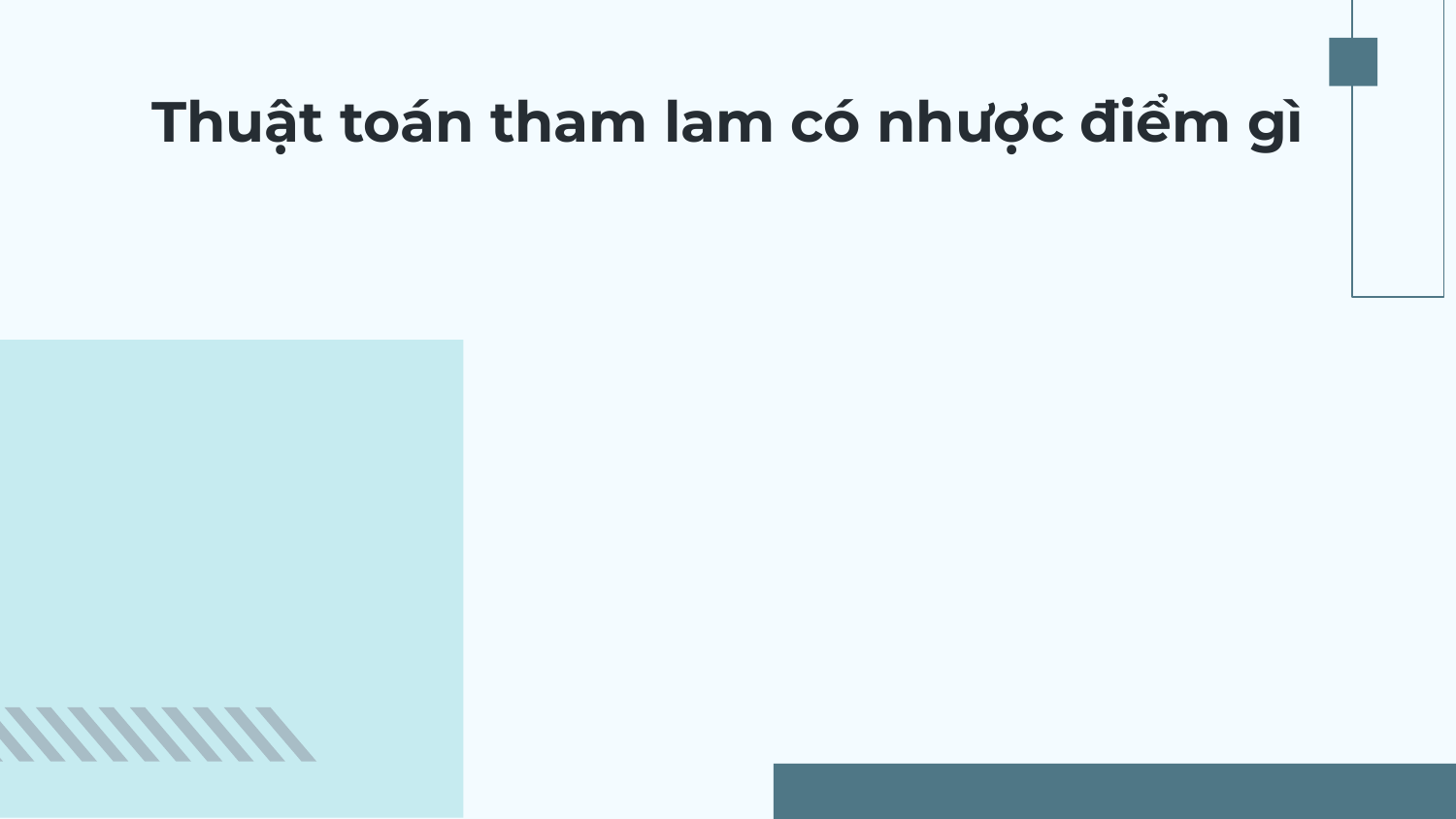

# Thuật toán tham lam có nhược điểm gì